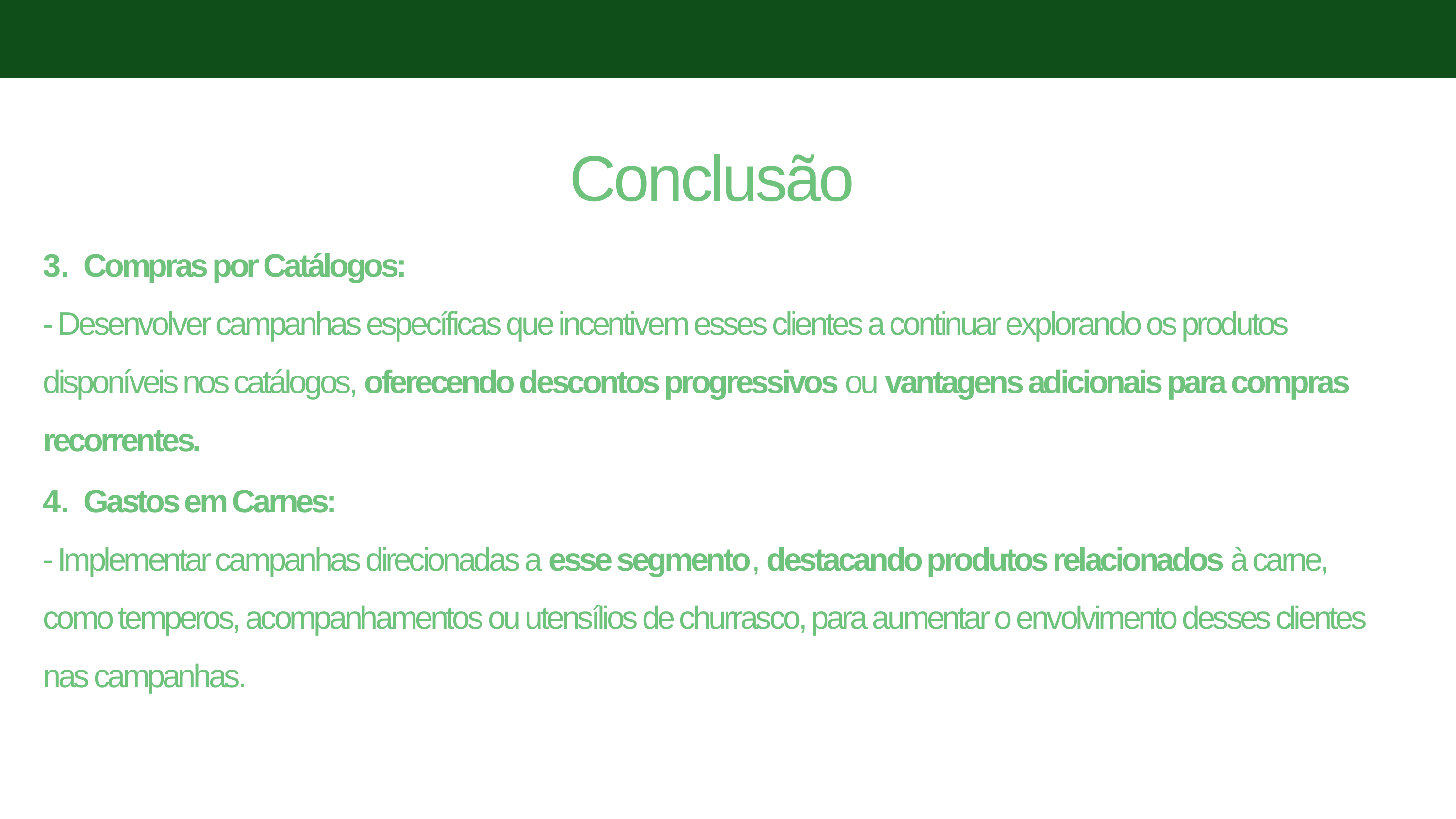

Conclusão
Compras por Catálogos:
- Desenvolver campanhas específicas que incentivem esses clientes a continuar explorando os produtos disponíveis nos catálogos, oferecendo descontos progressivos ou vantagens adicionais para compras recorrentes.
Gastos em Carnes:
- Implementar campanhas direcionadas a esse segmento, destacando produtos relacionados à carne, como temperos, acompanhamentos ou utensílios de churrasco, para aumentar o envolvimento desses clientes nas campanhas.